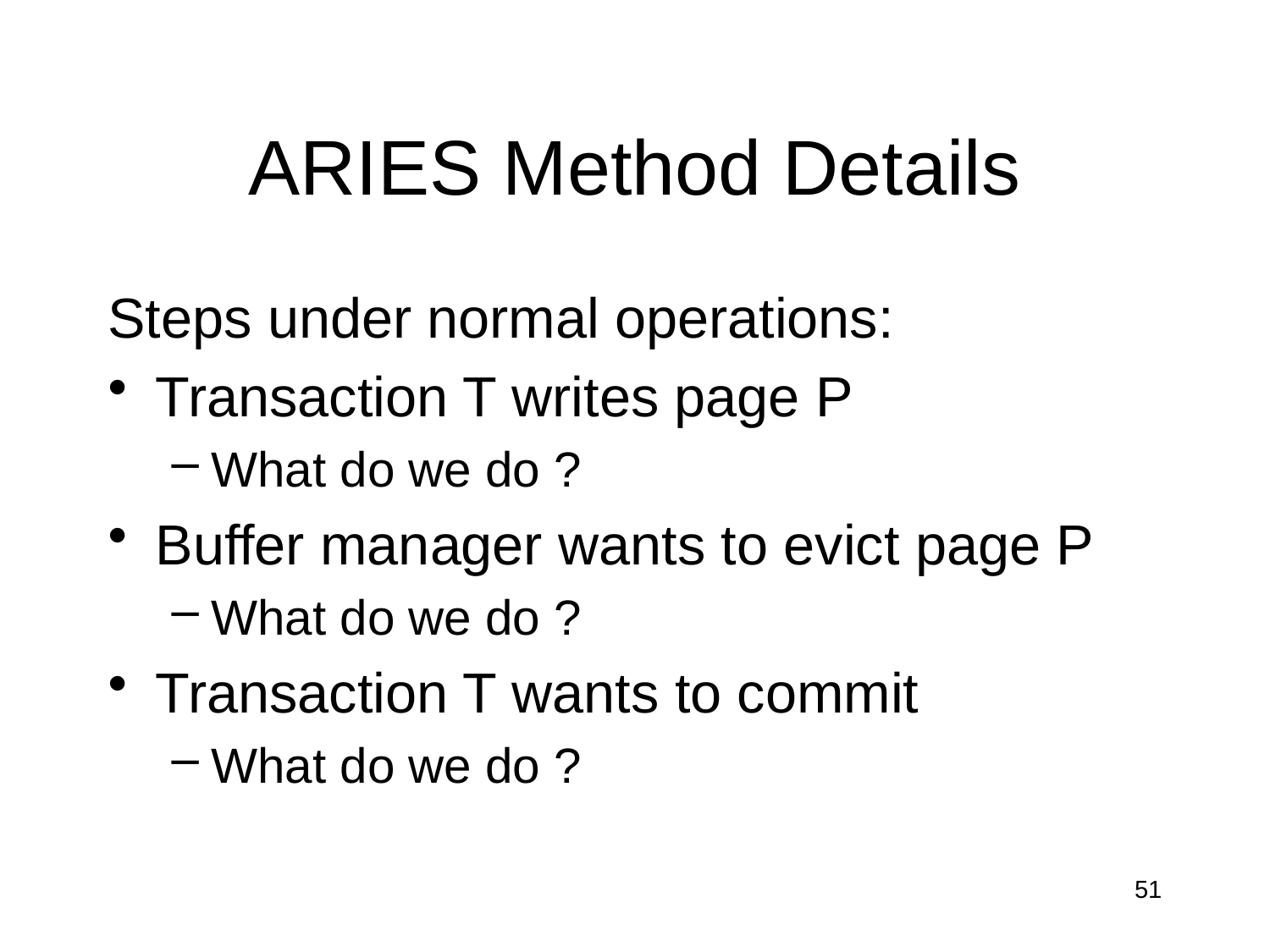

# ARIES Method Details
Steps under normal operations:
Transaction T writes page P
What do we do ?
Buffer manager wants to evict page P
What do we do ?
Transaction T wants to commit
What do we do ?

51